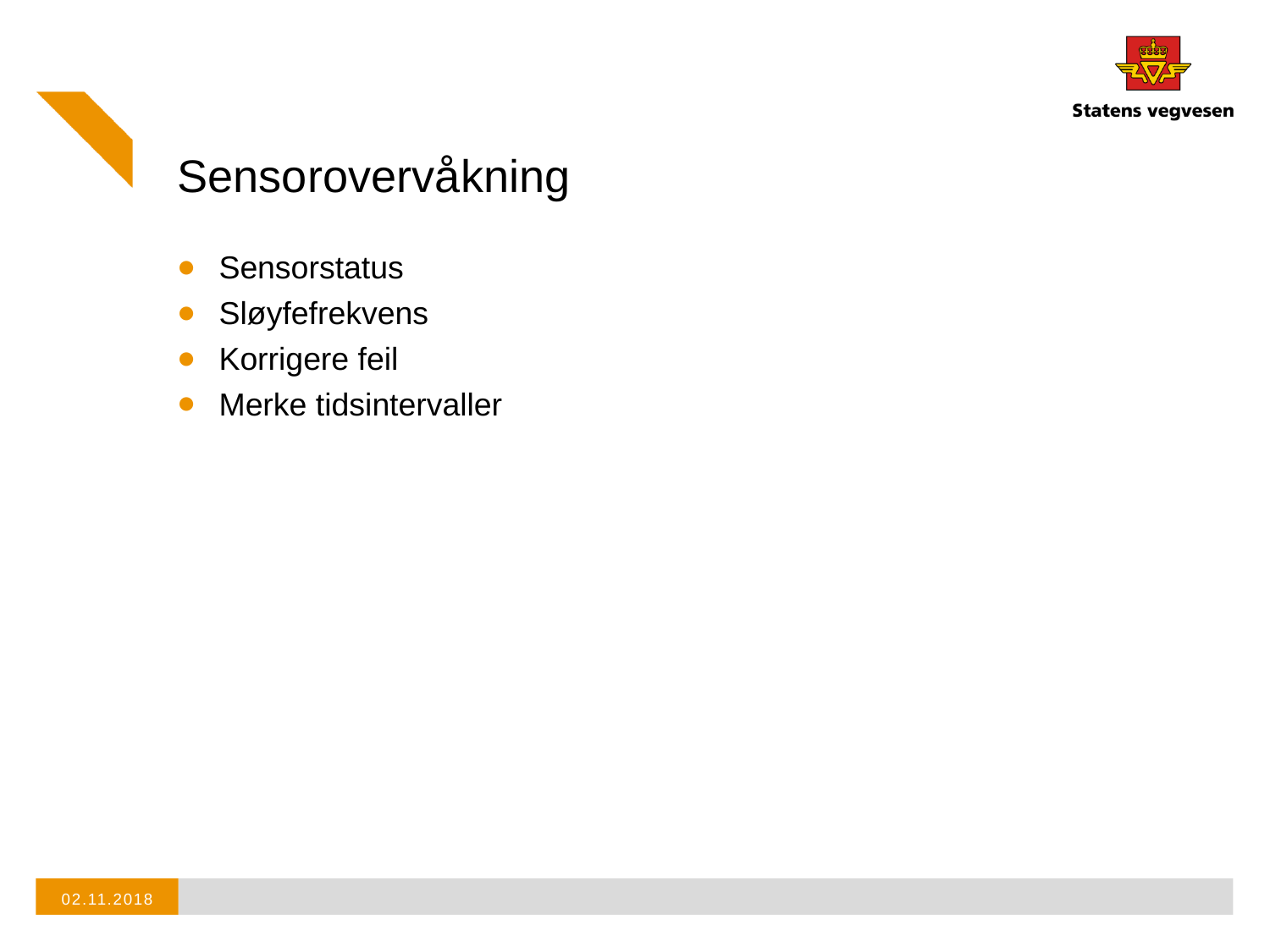

# Sensorovervåkning
Sensorstatus
Sløyfefrekvens
Korrigere feil
Merke tidsintervaller
02.11.2018